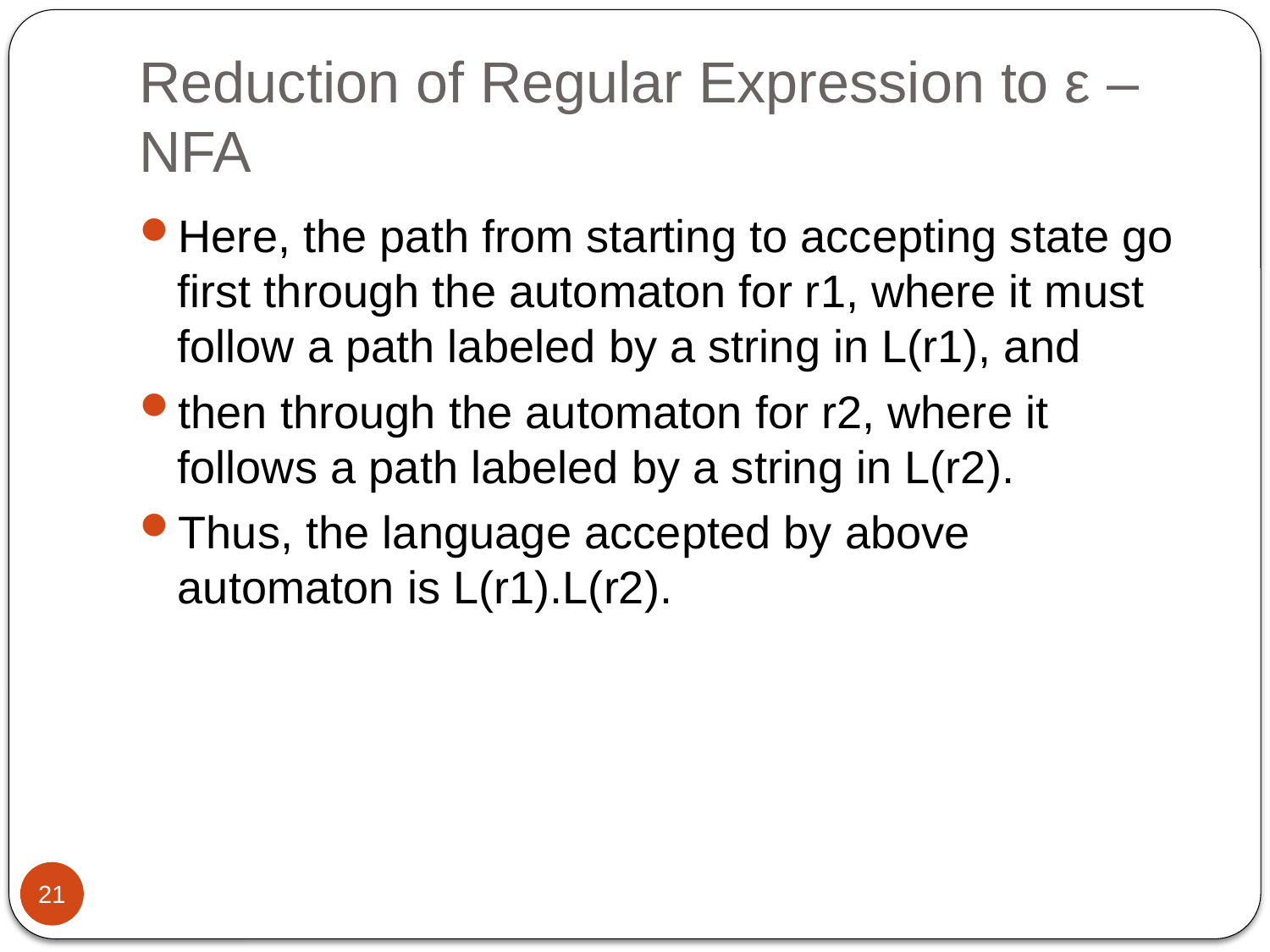

# Reduction of Regular Expression to ε – NFA
Here, the path from starting to accepting state go first through the automaton for r1, where it must follow a path labeled by a string in L(r1), and
then through the automaton for r2, where it follows a path labeled by a string in L(r2).
Thus, the language accepted by above automaton is L(r1).L(r2).
21